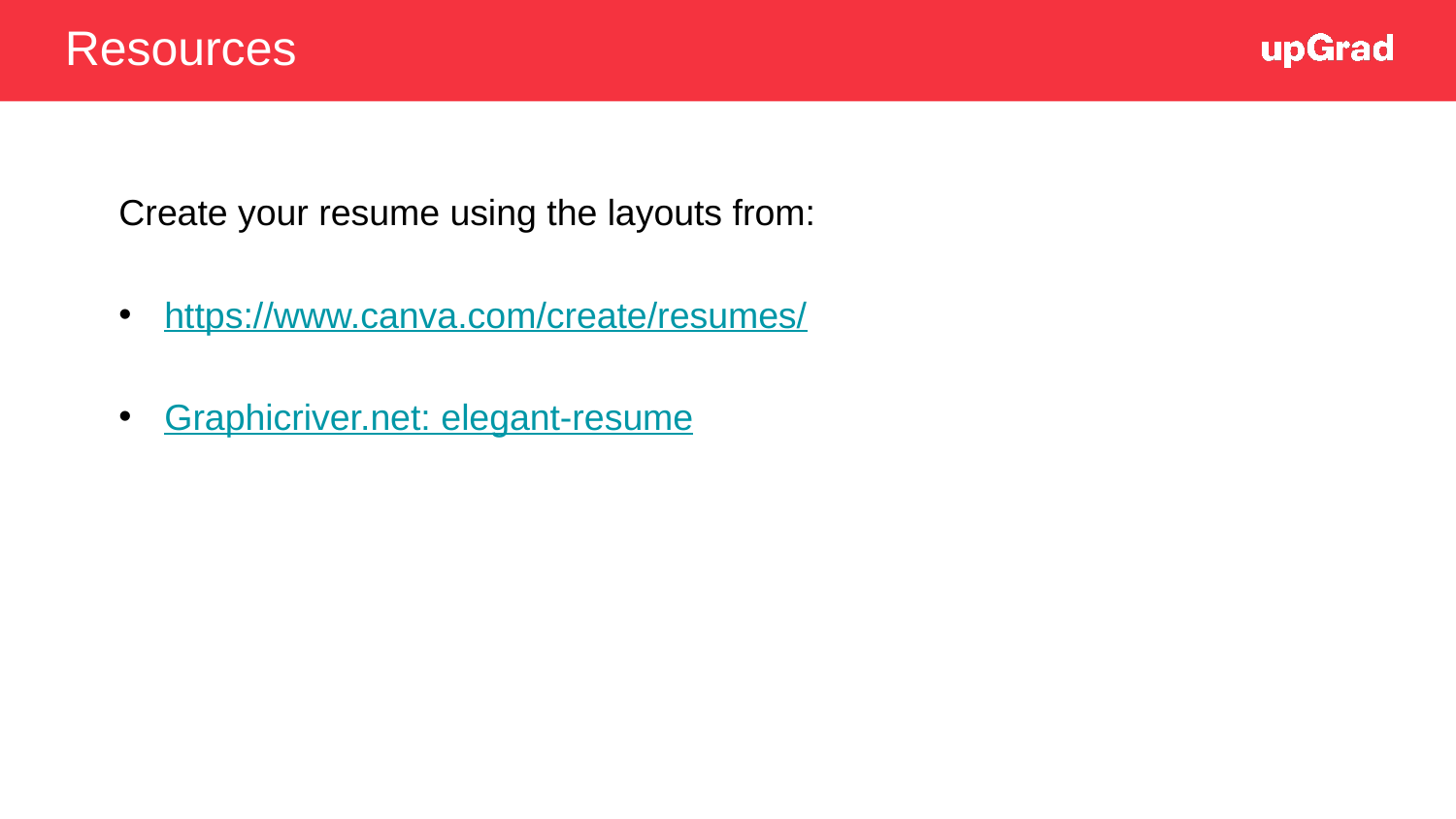

# Resources
Create your resume using the layouts from:
https://www.canva.com/create/resumes/
Graphicriver.net: elegant-resume